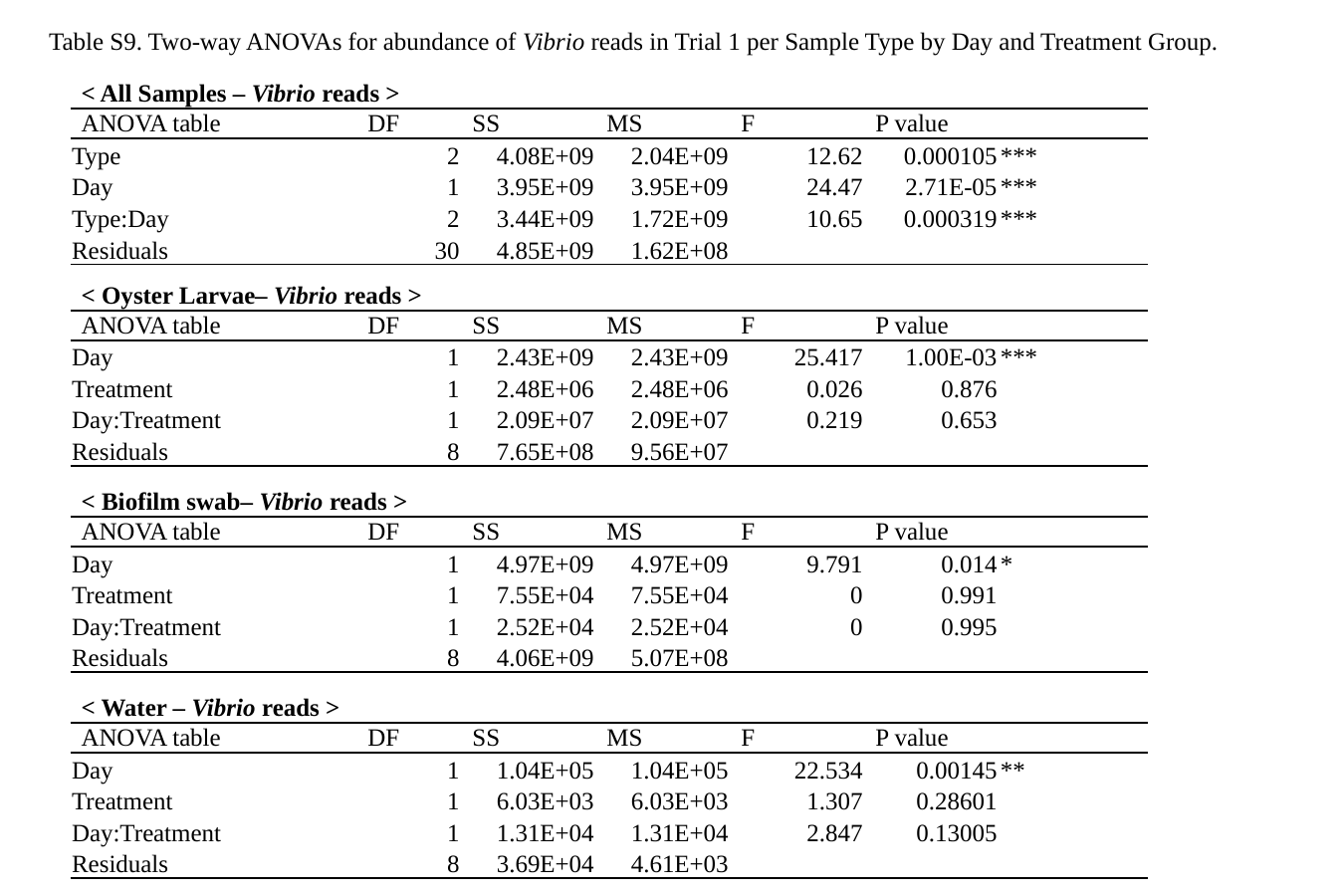

Table S9. Two-way ANOVAs for abundance of Vibrio reads in Trial 1 per Sample Type by Day and Treatment Group.
| < All Samples – Vibrio reads > |  |  |  |  |  |  |
| --- | --- | --- | --- | --- | --- | --- |
| ANOVA table | DF | SS | MS | F | P value |  |
| Type | 2 | 4.08E+09 | 2.04E+09 | 12.62 | 0.000105 | \*\*\* |
| Day | 1 | 3.95E+09 | 3.95E+09 | 24.47 | 2.71E-05 | \*\*\* |
| Type:Day | 2 | 3.44E+09 | 1.72E+09 | 10.65 | 0.000319 | \*\*\* |
| Residuals | 30 | 4.85E+09 | 1.62E+08 |  |  |  |
| < Oyster Larvae– Vibrio reads > |  |  |  |  |  |  |
| --- | --- | --- | --- | --- | --- | --- |
| ANOVA table | DF | SS | MS | F | P value |  |
| Day | 1 | 2.43E+09 | 2.43E+09 | 25.417 | 1.00E-03 | \*\*\* |
| Treatment | 1 | 2.48E+06 | 2.48E+06 | 0.026 | 0.876 |  |
| Day:Treatment | 1 | 2.09E+07 | 2.09E+07 | 0.219 | 0.653 |  |
| Residuals | 8 | 7.65E+08 | 9.56E+07 |  |  |  |
| < Biofilm swab– Vibrio reads > |  |  |  |  |  |  |
| --- | --- | --- | --- | --- | --- | --- |
| ANOVA table | DF | SS | MS | F | P value |  |
| Day | 1 | 4.97E+09 | 4.97E+09 | 9.791 | 0.014 | \* |
| Treatment | 1 | 7.55E+04 | 7.55E+04 | 0 | 0.991 |  |
| Day:Treatment | 1 | 2.52E+04 | 2.52E+04 | 0 | 0.995 |  |
| Residuals | 8 | 4.06E+09 | 5.07E+08 |  |  |  |
| < Water – Vibrio reads > |  |  |  |  |  |  |
| --- | --- | --- | --- | --- | --- | --- |
| ANOVA table | DF | SS | MS | F | P value |  |
| Day | 1 | 1.04E+05 | 1.04E+05 | 22.534 | 0.00145 | \*\* |
| Treatment | 1 | 6.03E+03 | 6.03E+03 | 1.307 | 0.28601 |  |
| Day:Treatment | 1 | 1.31E+04 | 1.31E+04 | 2.847 | 0.13005 |  |
| Residuals | 8 | 3.69E+04 | 4.61E+03 |  |  |  |